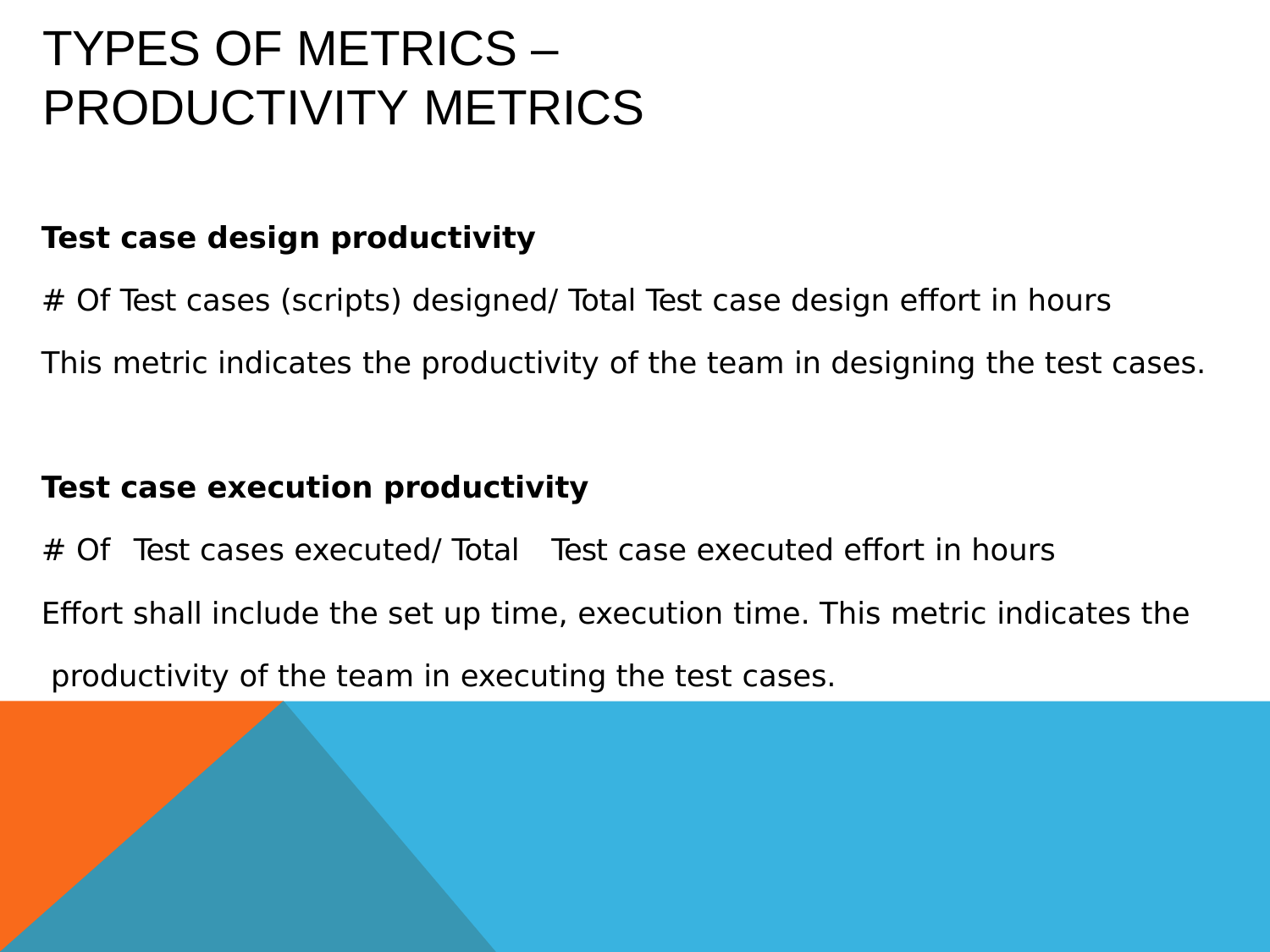

# Types of Metrics – Productivity Metrics
Test case design productivity
# Of Test cases (scripts) designed/ Total Test case design effort in hours
This metric indicates the productivity of the team in designing the test cases.

Test case execution productivity
# Of	Test cases executed/ Total	Test case executed effort in hours
Effort shall include the set up time, execution time. This metric indicates the  productivity of the team in executing the test cases.